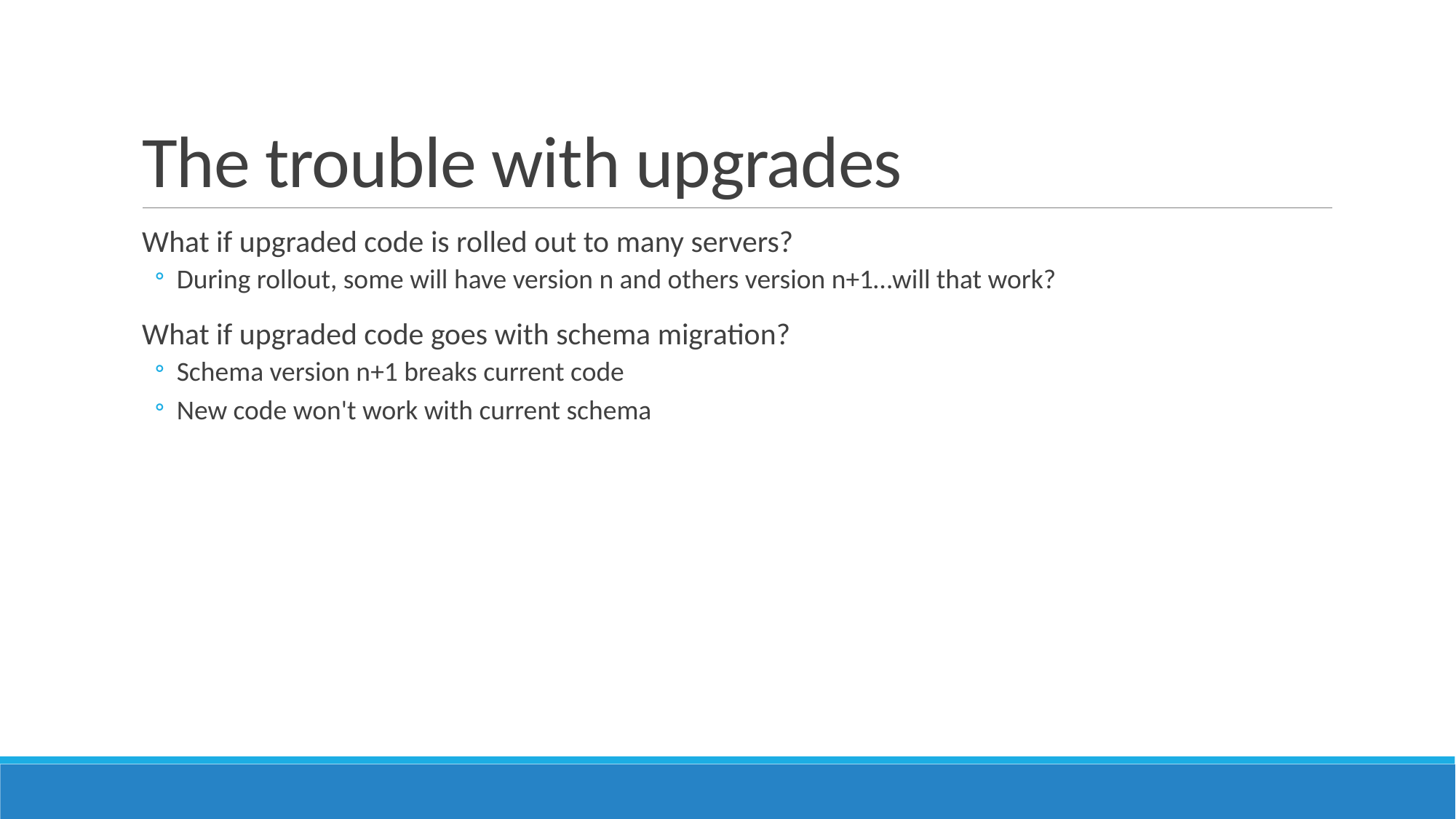

# The trouble with upgrades
What if upgraded code is rolled out to many servers?
During rollout, some will have version n and others version n+1…will that work?
What if upgraded code goes with schema migration?
Schema version n+1 breaks current code
New code won't work with current schema